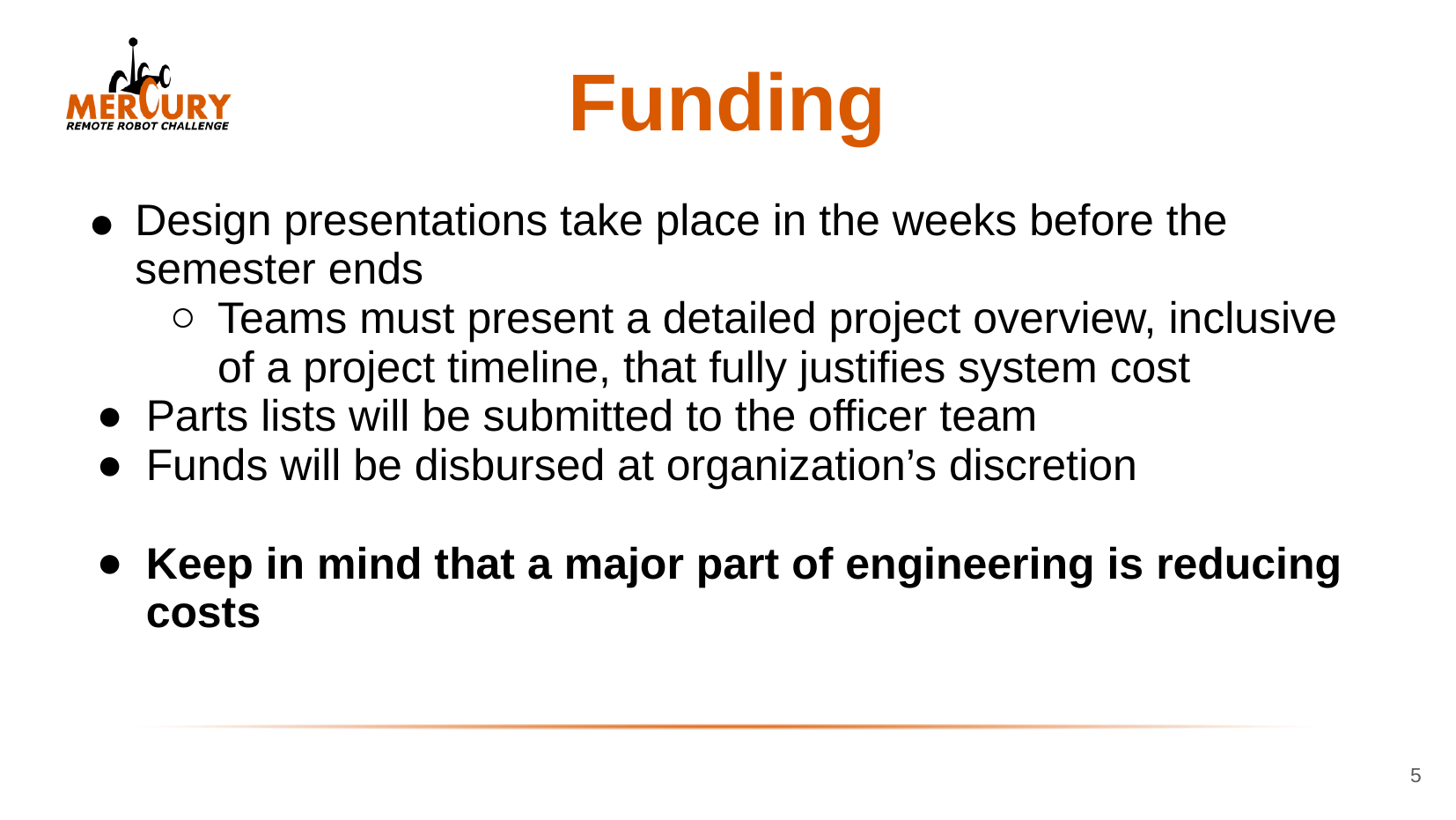

# Funding
Design presentations take place in the weeks before the semester ends
Teams must present a detailed project overview, inclusive of a project timeline, that fully justifies system cost
Parts lists will be submitted to the officer team
Funds will be disbursed at organization’s discretion

Keep in mind that a major part of engineering is reducing costs
5